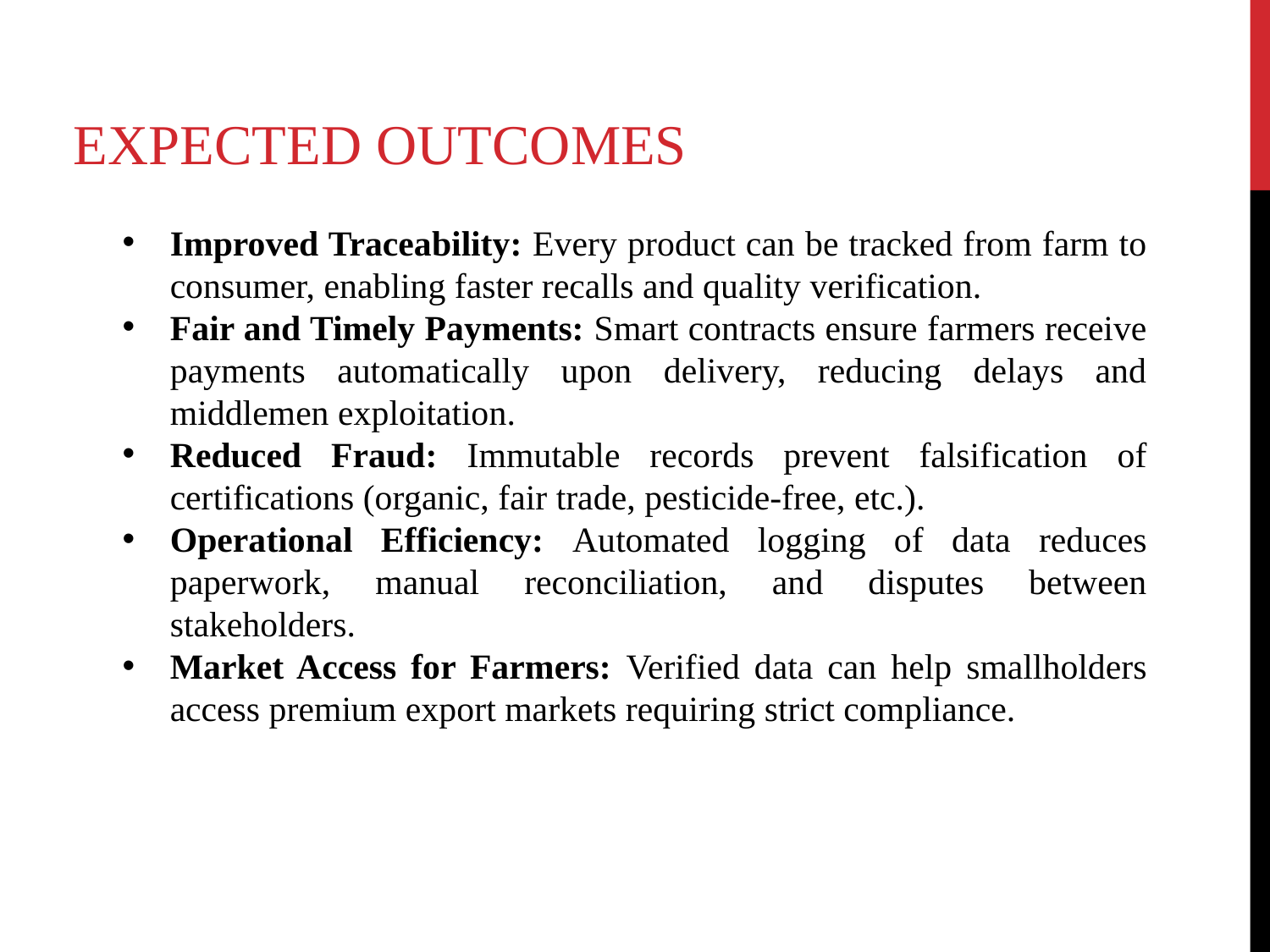

# EXPECTED OUTCOMES
Improved Traceability: Every product can be tracked from farm to consumer, enabling faster recalls and quality verification.
Fair and Timely Payments: Smart contracts ensure farmers receive payments automatically upon delivery, reducing delays and middlemen exploitation.
Reduced Fraud: Immutable records prevent falsification of certifications (organic, fair trade, pesticide-free, etc.).
Operational Efficiency: Automated logging of data reduces paperwork, manual reconciliation, and disputes between stakeholders.
Market Access for Farmers: Verified data can help smallholders access premium export markets requiring strict compliance.